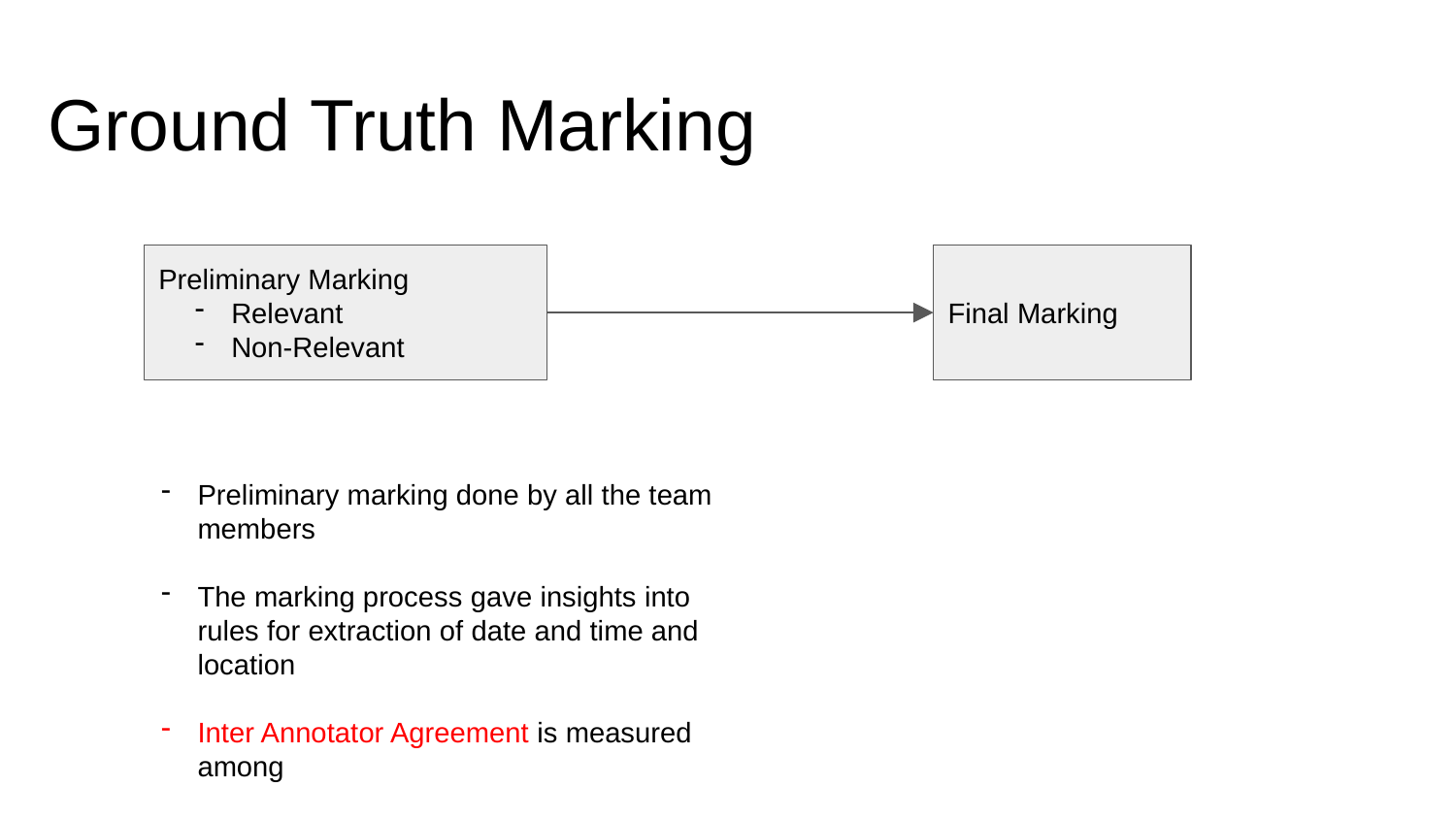

# Ground Truth Marking
Preliminary Marking
Relevant
Non-Relevant
Final Marking
Preliminary marking done by all the team members
The marking process gave insights into rules for extraction of date and time and location
Inter Annotator Agreement is measured among